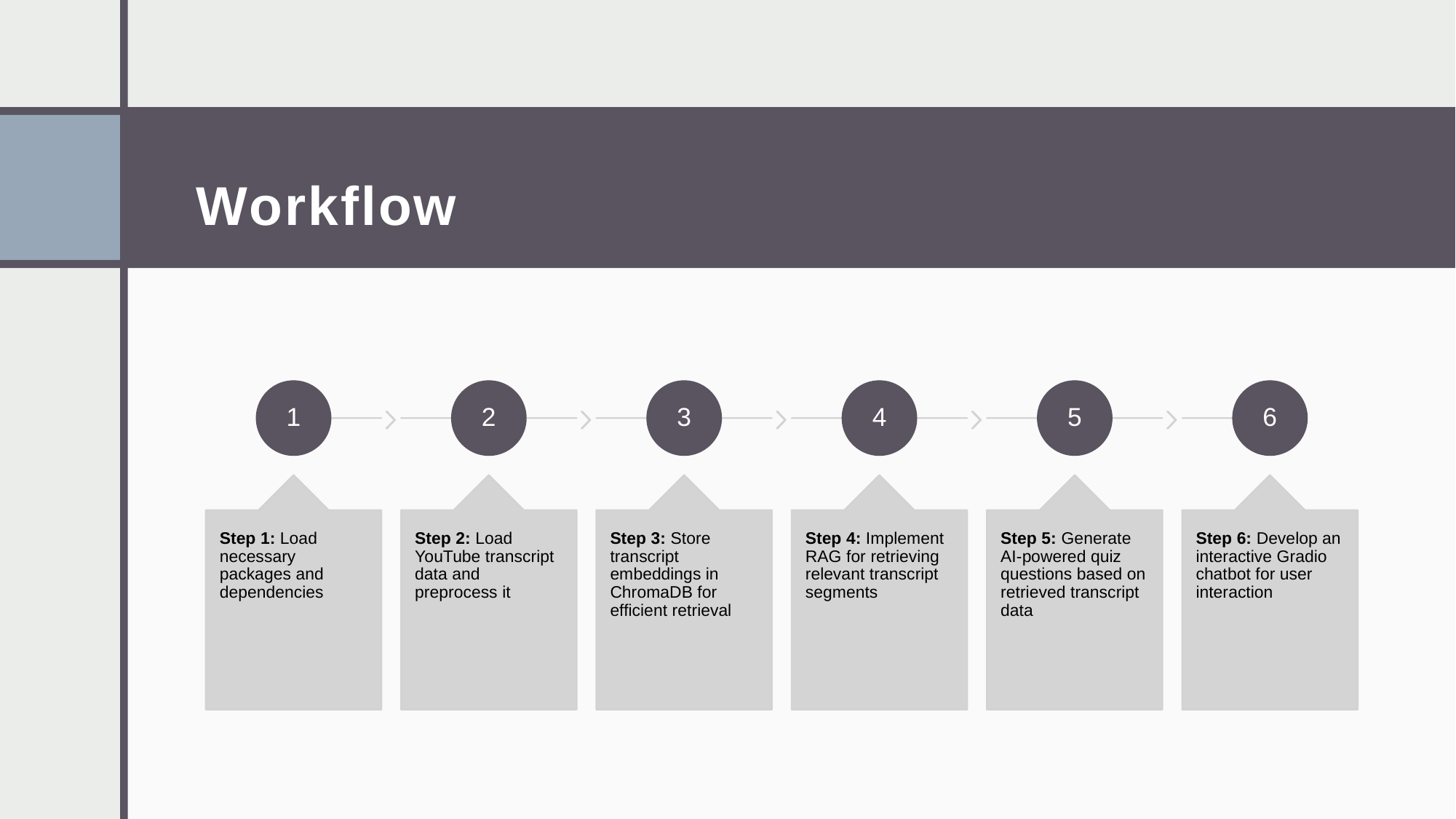

# Workflow

1
Step 1: Load necessary packages and dependencies
2
Step 2: Load YouTube transcript data and preprocess it
3
Step 3: Store transcript embeddings in ChromaDB for efficient retrieval
4
Step 4: Implement RAG for retrieving relevant transcript segments
5
Step 5: Generate AI-powered quiz questions based on retrieved transcript data
6
Step 6: Develop an interactive Gradio chatbot for user interaction